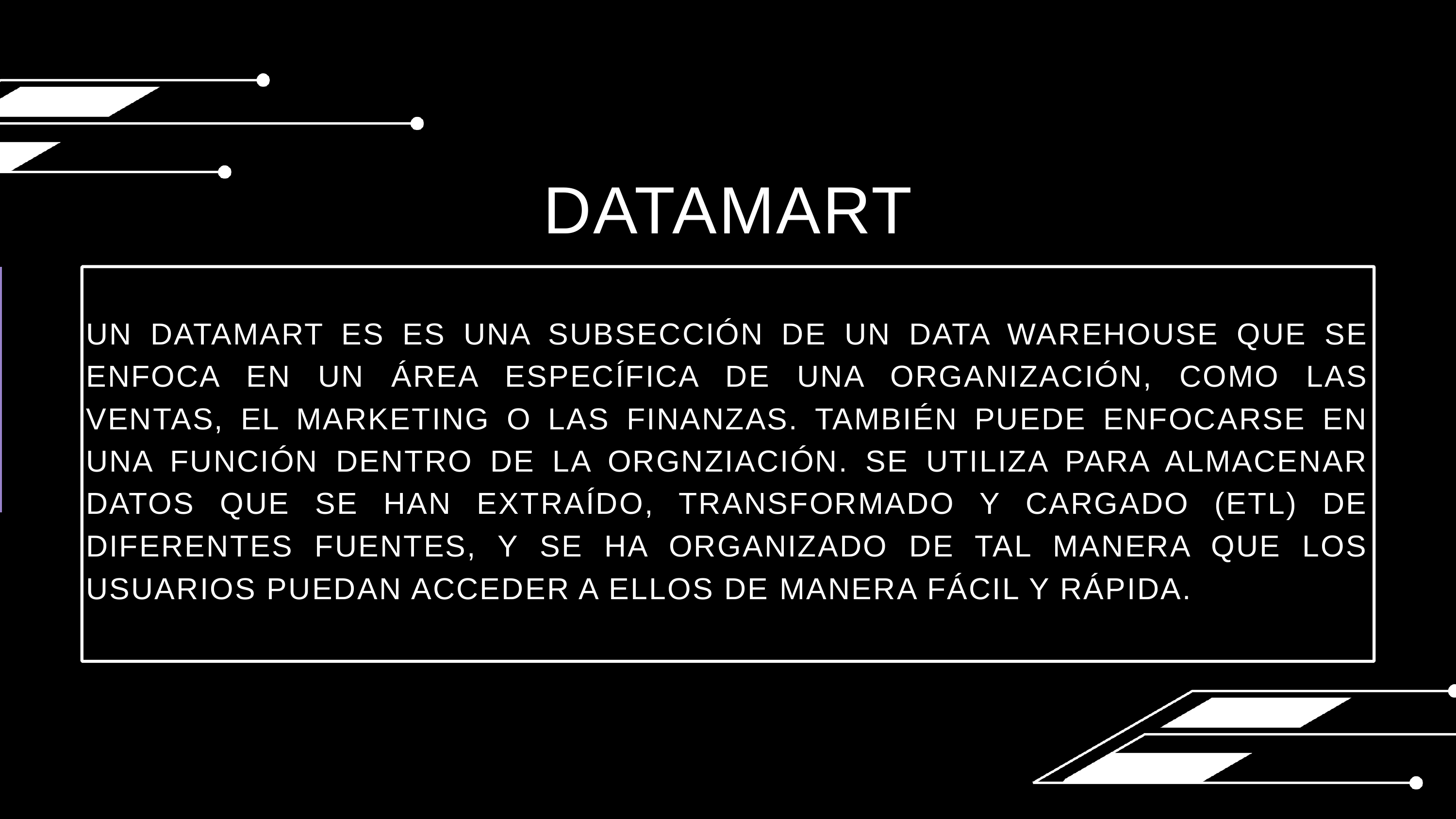

DATAMART

UN DATAMART ES ES UNA SUBSECCIÓN DE UN DATA WAREHOUSE QUE SE ENFOCA EN UN ÁREA ESPECÍFICA DE UNA ORGANIZACIÓN, COMO LAS VENTAS, EL MARKETING O LAS FINANZAS. TAMBIÉN PUEDE ENFOCARSE EN UNA FUNCIÓN DENTRO DE LA ORGNZIACIÓN. SE UTILIZA PARA ALMACENAR DATOS QUE SE HAN EXTRAÍDO, TRANSFORMADO Y CARGADO (ETL) DE DIFERENTES FUENTES, Y SE HA ORGANIZADO DE TAL MANERA QUE LOS USUARIOS PUEDAN ACCEDER A ELLOS DE MANERA FÁCIL Y RÁPIDA.